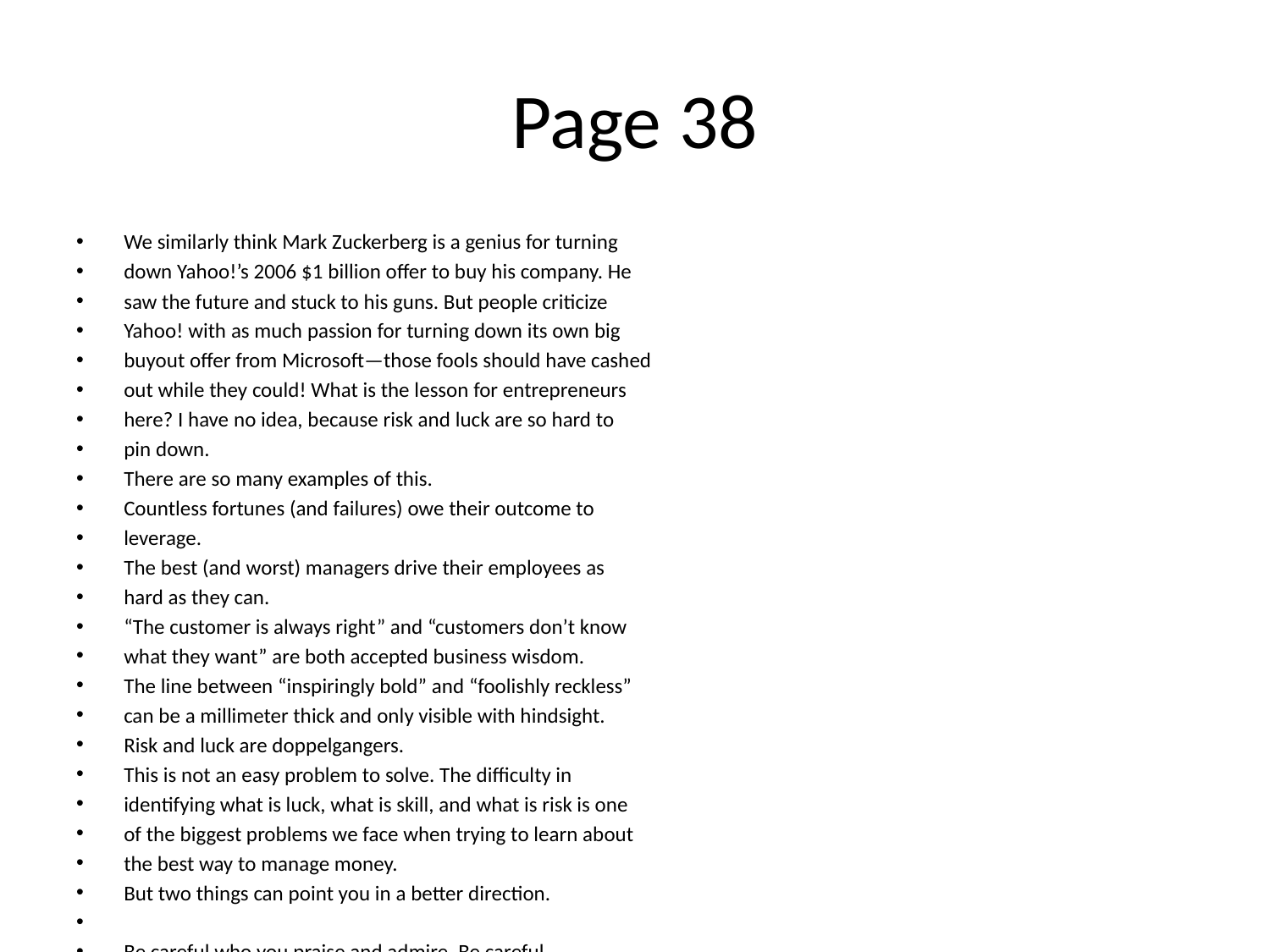

# Page 38
We similarly think Mark Zuckerberg is a genius for turning
down Yahoo!’s 2006 $1 billion oﬀer to buy his company. He
saw the future and stuck to his guns. But people criticize
Yahoo! with as much passion for turning down its own big
buyout oﬀer from Microsoft—those fools should have cashed
out while they could! What is the lesson for entrepreneurs
here? I have no idea, because risk and luck are so hard to
pin down.
There are so many examples of this.
Countless fortunes (and failures) owe their outcome to
leverage.
The best (and worst) managers drive their employees as
hard as they can.
“The customer is always right” and “customers don’t know
what they want” are both accepted business wisdom.
The line between “inspiringly bold” and “foolishly reckless”
can be a millimeter thick and only visible with hindsight.
Risk and luck are doppelgangers.
This is not an easy problem to solve. The diﬃculty in
identifying what is luck, what is skill, and what is risk is one
of the biggest problems we face when trying to learn about
the best way to manage money.
But two things can point you in a better direction.

Be careful who you praise and admire. Be careful
who you look down upon and wish to avoid
becoming.